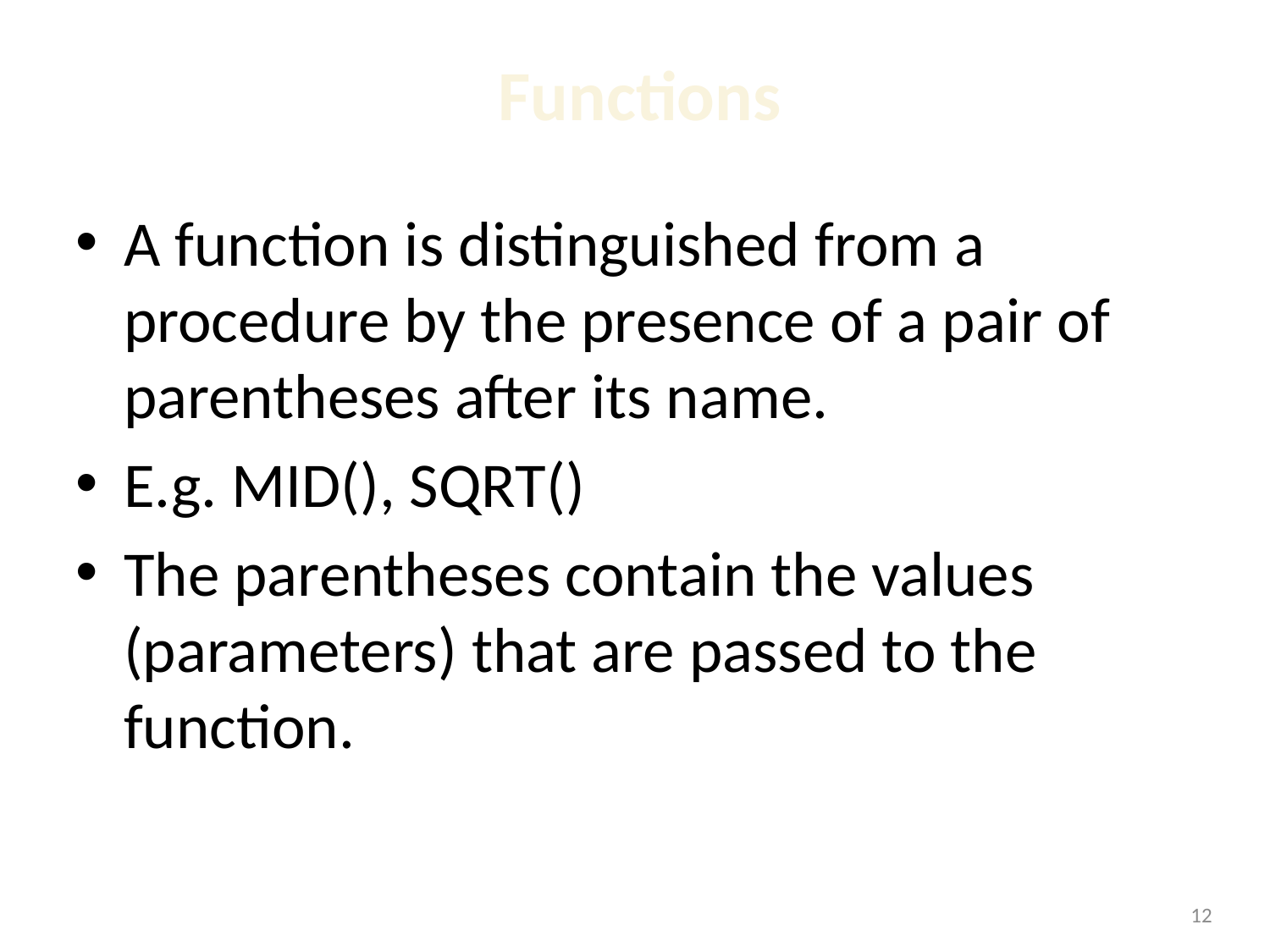

# Functions
A function is distinguished from a procedure by the presence of a pair of parentheses after its name.
E.g. MID(), SQRT()
The parentheses contain the values (parameters) that are passed to the function.

12